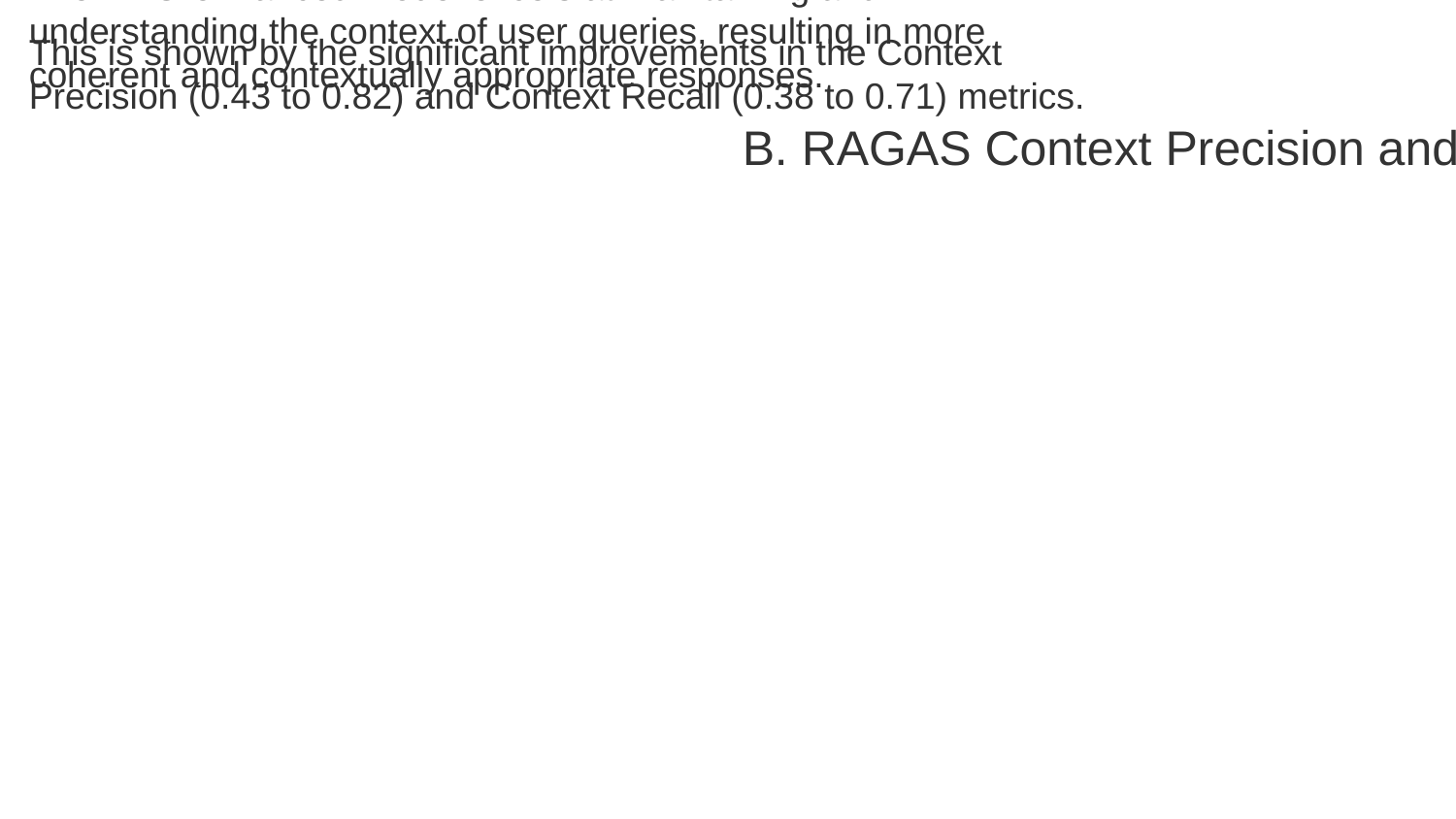

The RAG-enhanced model excels at maintaining and understanding the context of user queries, resulting in more coherent and contextually appropriate responses.
This is shown by the significant improvements in the Context Precision (0.43 to 0.82) and Context Recall (0.38 to 0.71) metrics.
B. RAGAS Context Precision and Recall